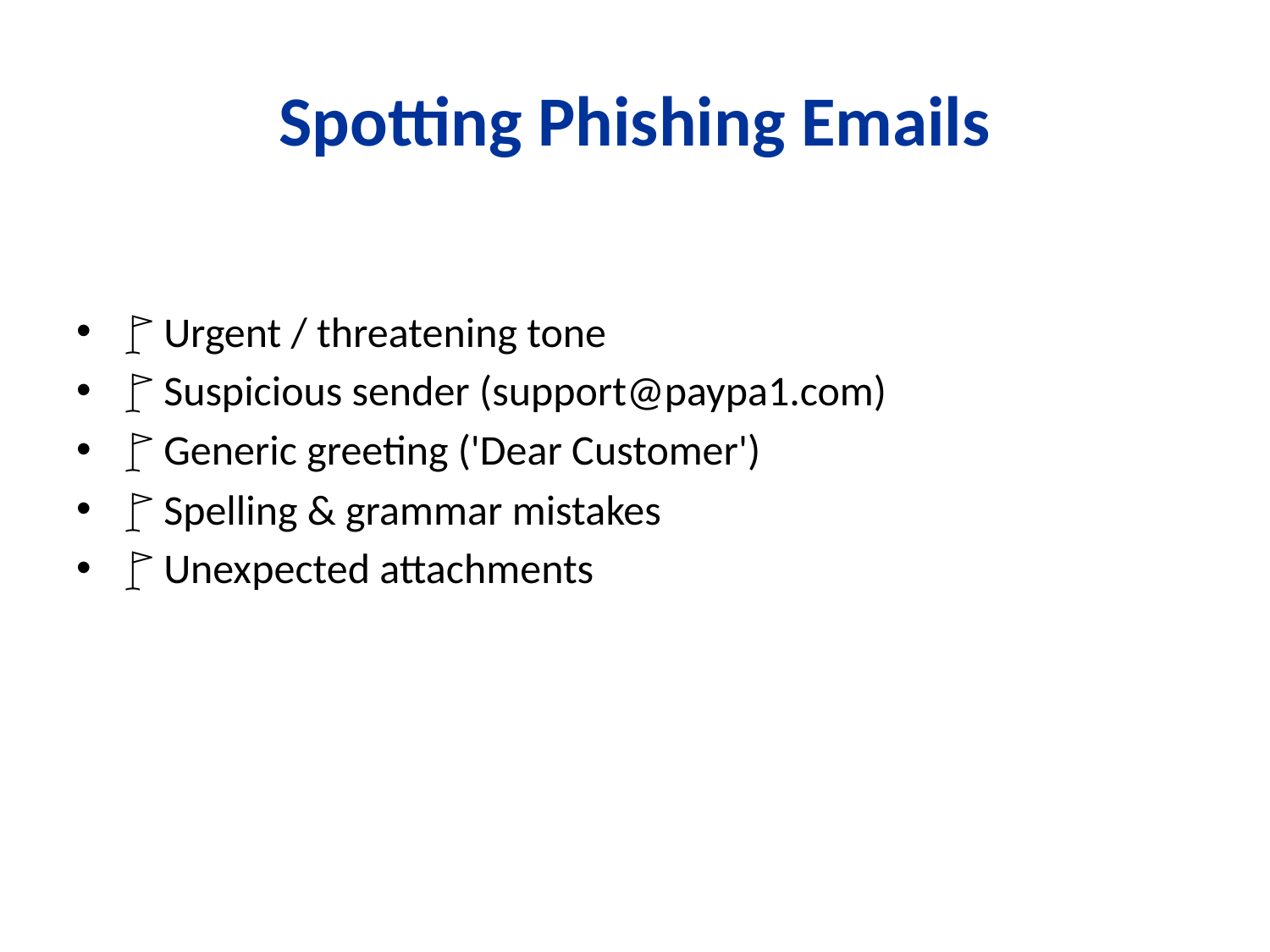

# Spotting Phishing Emails

🚩 Urgent / threatening tone
🚩 Suspicious sender (support@paypa1.com)
🚩 Generic greeting ('Dear Customer')
🚩 Spelling & grammar mistakes
🚩 Unexpected attachments